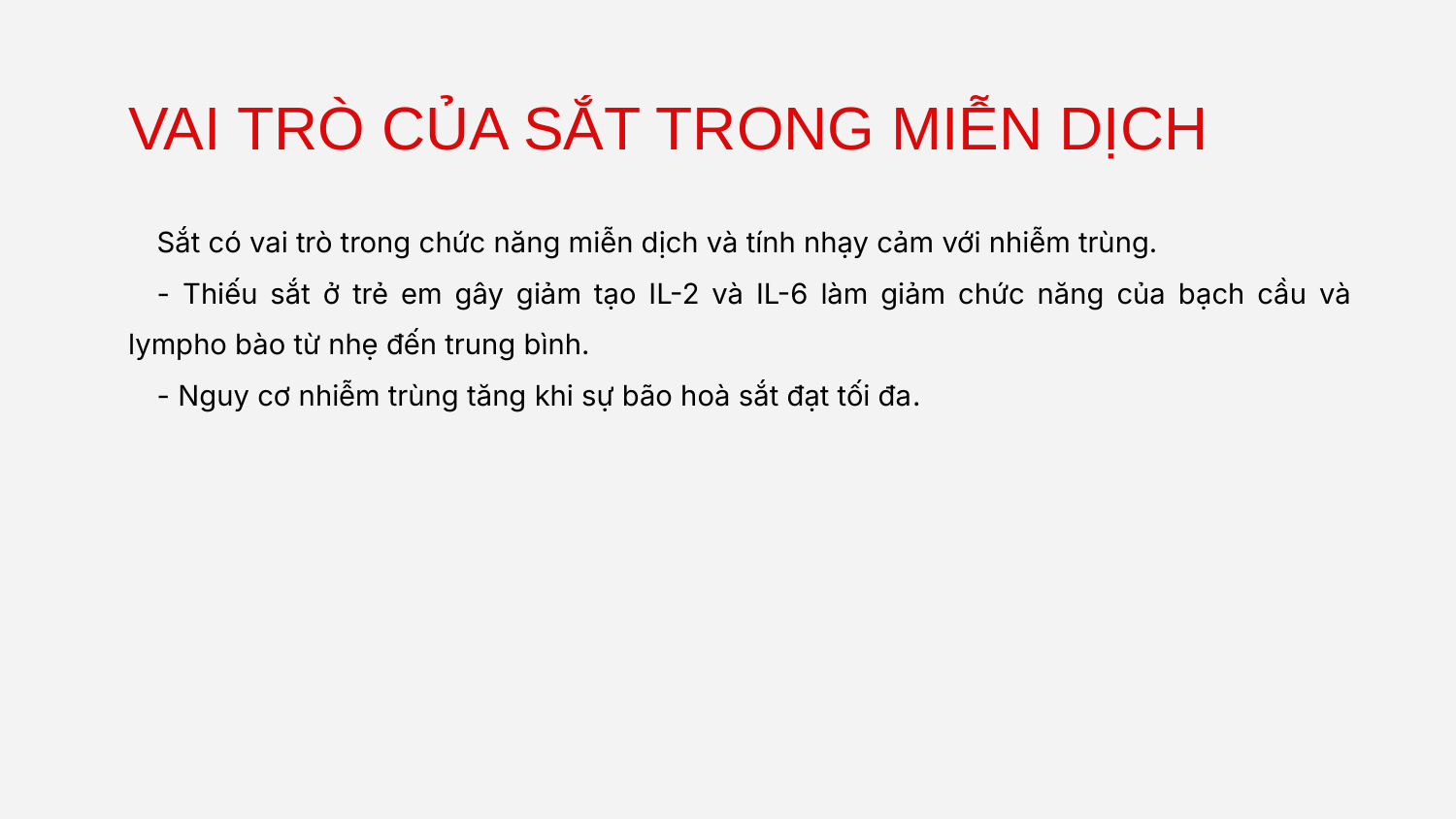

VAI TRÒ CỦA SẮT TRONG MIỄN DỊCH
Sắt có vai trò trong chức năng miễn dịch và tính nhạy cảm với nhiễm trùng.
- Thiếu sắt ở trẻ em gây giảm tạo IL-2 và IL-6 làm giảm chức năng của bạch cầu và lympho bào từ nhẹ đến trung bình.
- Nguy cơ nhiễm trùng tăng khi sự bão hoà sắt đạt tối đa.